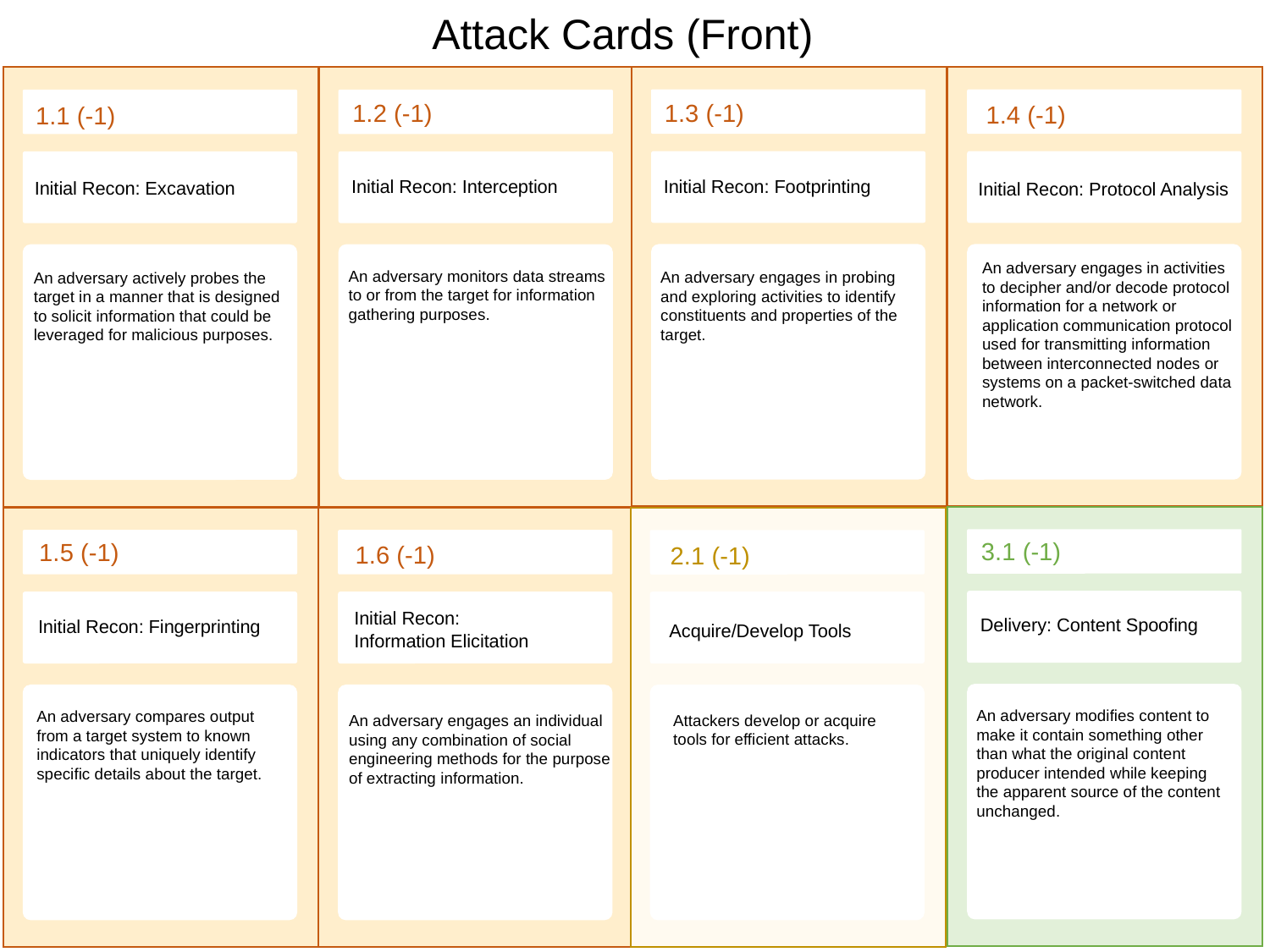

Attack Cards (Front)

1.3 (-1)
1.2 (-1)
1.4 (-1)
1.1 (-1)

Initial Recon: Interception
Initial Recon: Footprinting
Initial Recon: Excavation
Initial Recon: Protocol Analysis

An adversary engages in activities to decipher and/or decode protocol information for a network or application communication protocol used for transmitting information between interconnected nodes or systems on a packet-switched data network.
An adversary monitors data streams to or from the target for information gathering purposes.
An adversary engages in probing and exploring activities to identify constituents and properties of the target.
An adversary actively probes the target in a manner that is designed to solicit information that could be leveraged for malicious purposes.

3.1 (-1)

1.5 (-1)
1.6 (-1)
2.1 (-1)

Initial Recon:
Information Elicitation
Delivery: Content Spoofing
Initial Recon: Fingerprinting
Acquire/Develop Tools

An adversary modifies content to make it contain something other than what the original content producer intended while keeping the apparent source of the content unchanged.
An adversary compares output from a target system to known indicators that uniquely identify specific details about the target.
Attackers develop or acquire tools for efficient attacks.
An adversary engages an individual using any combination of social engineering methods for the purpose of extracting information.